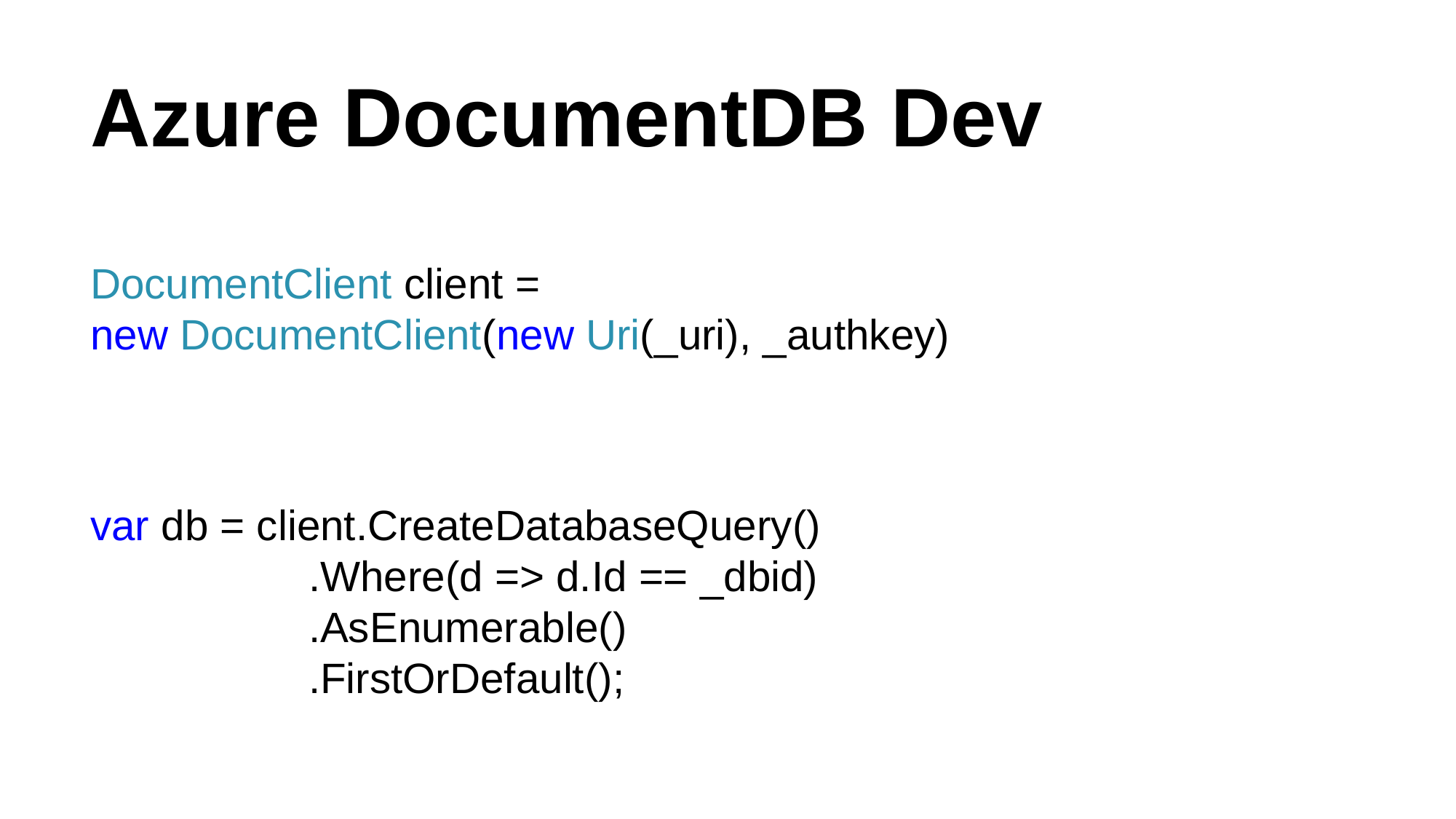

# Azure DocumentDB Dev
DocumentClient client =
new DocumentClient(new Uri(_uri), _authkey)
var db = client.CreateDatabaseQuery()
		.Where(d => d.Id == _dbid)
		.AsEnumerable()
		.FirstOrDefault();